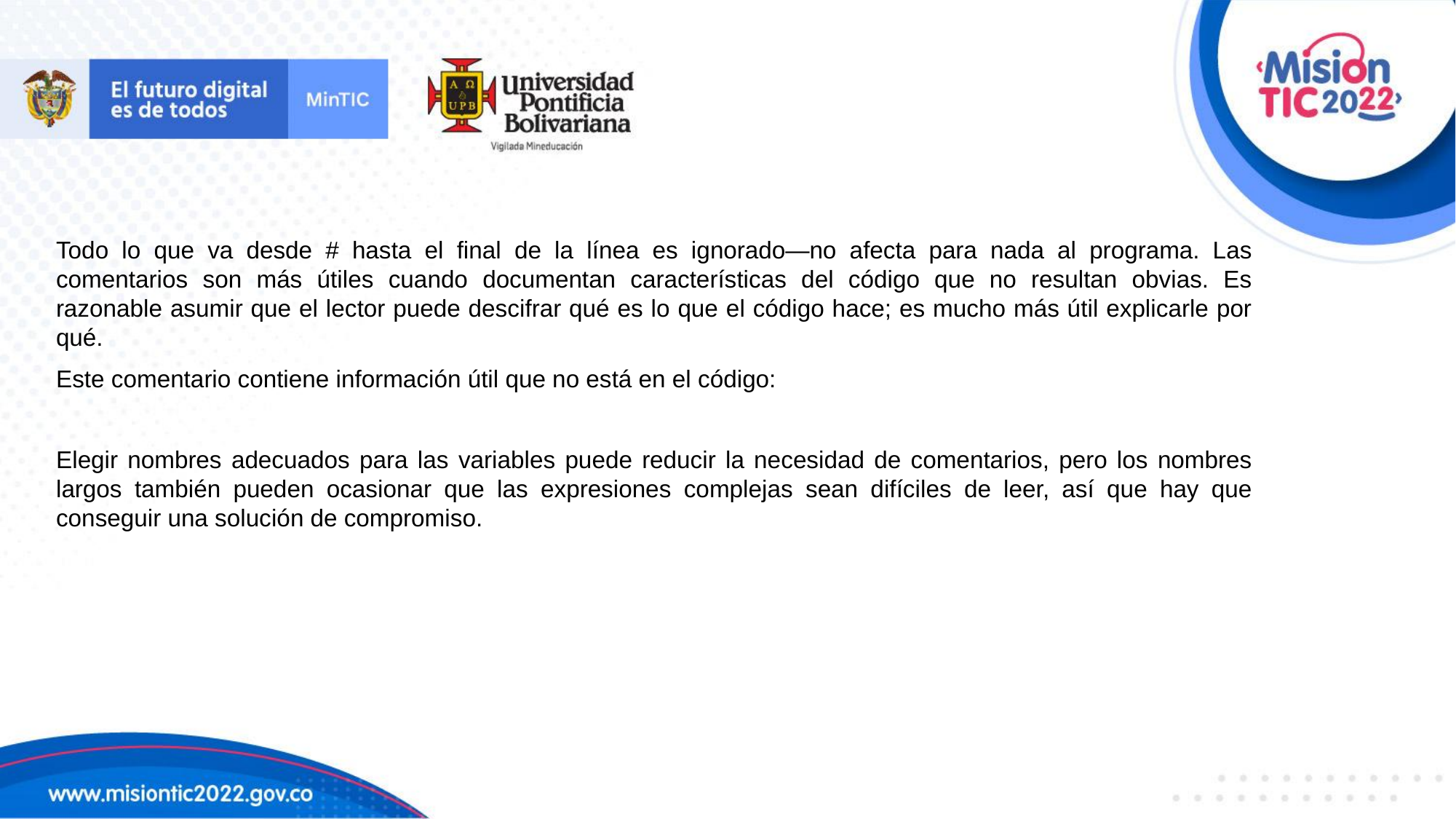

Todo lo que va desde # hasta el final de la línea es ignorado—no afecta para nada al programa. Las comentarios son más útiles cuando documentan características del código que no resultan obvias. Es razonable asumir que el lector puede descifrar qué es lo que el código hace; es mucho más útil explicarle por qué.
Este comentario contiene información útil que no está en el código:
Elegir nombres adecuados para las variables puede reducir la necesidad de comentarios, pero los nombres largos también pueden ocasionar que las expresiones complejas sean difíciles de leer, así que hay que conseguir una solución de compromiso.